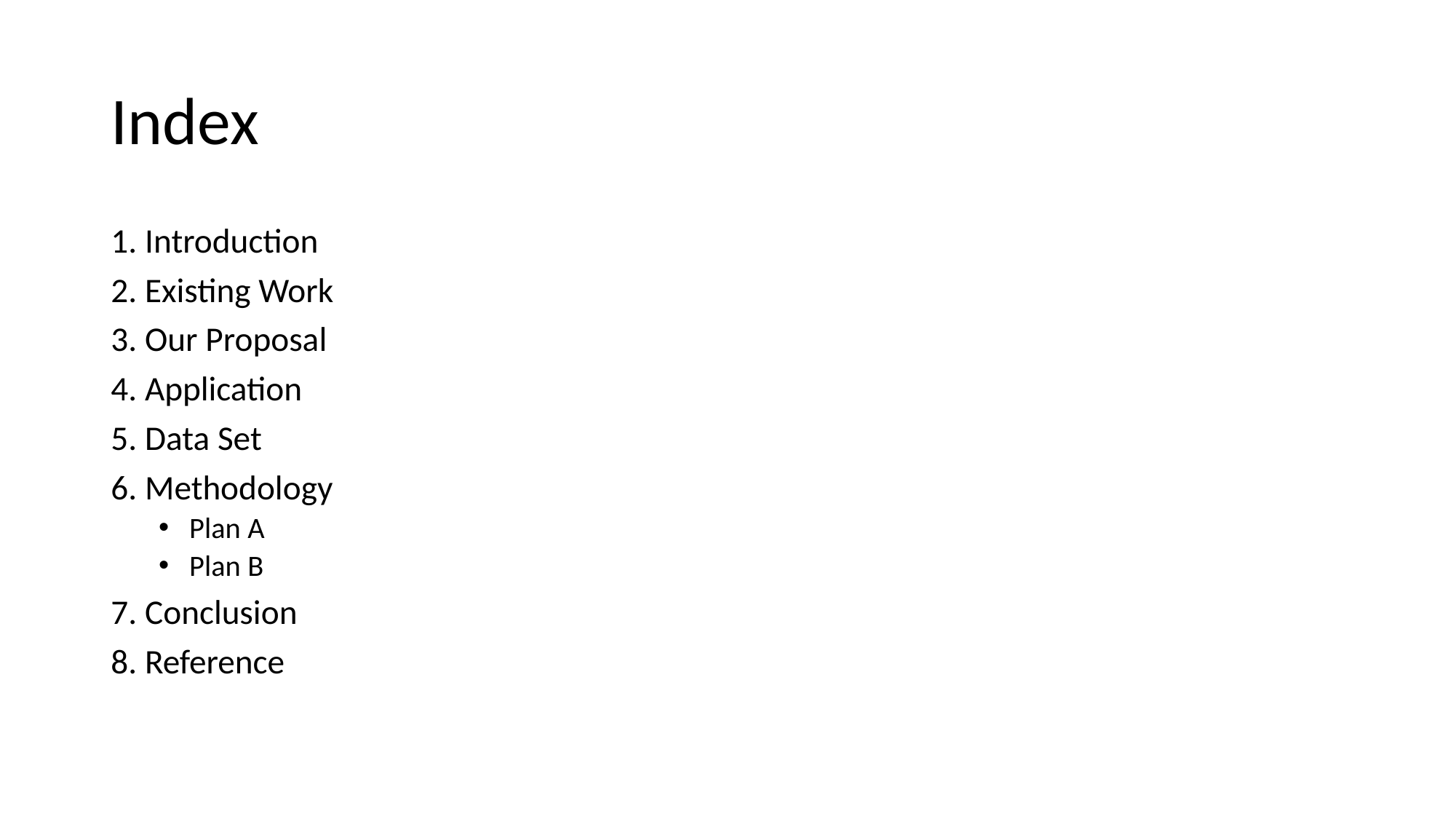

# Index
1. Introduction
2. Existing Work
3. Our Proposal
4. Application
5. Data Set
6. Methodology
 Plan A
 Plan B
7. Conclusion
8. Reference